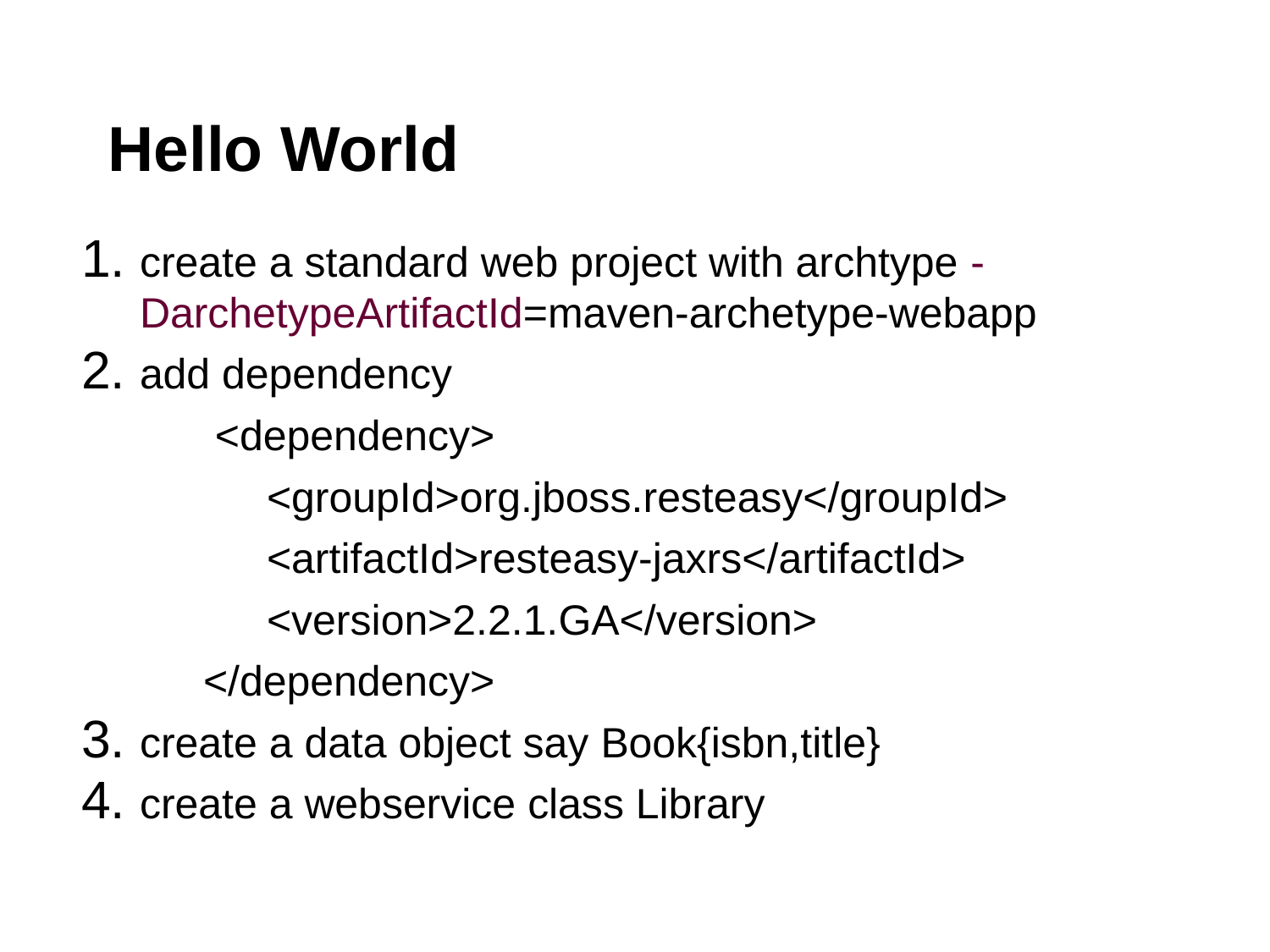

# Hello World
create a standard web project with archtype -DarchetypeArtifactId=maven-archetype-webapp
add dependency
 <dependency>
<groupId>org.jboss.resteasy</groupId>
<artifactId>resteasy-jaxrs</artifactId>
<version>2.2.1.GA</version>
</dependency>
create a data object say Book{isbn,title}
create a webservice class Library